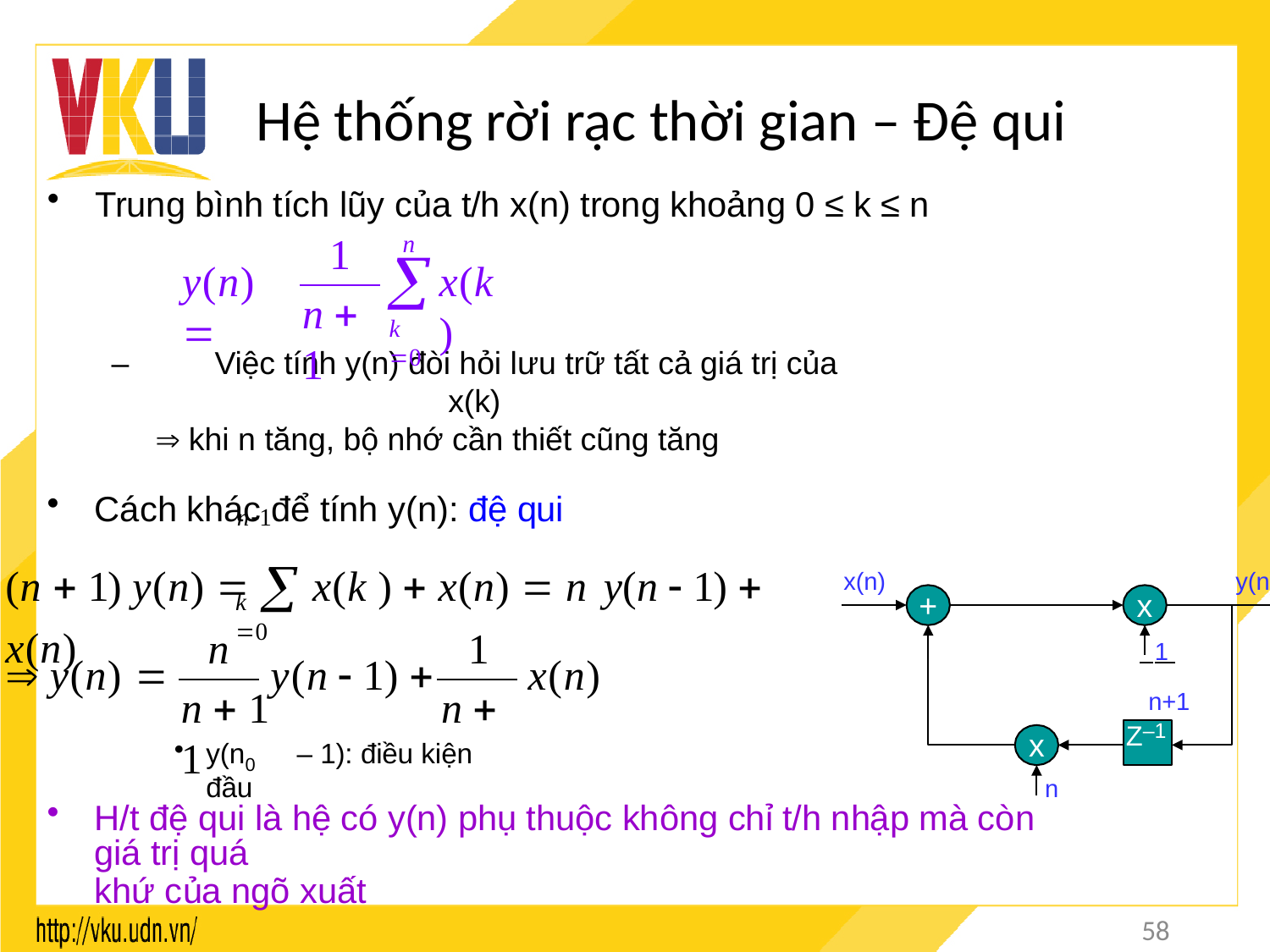

# Hệ thống rời rạc thời gian – Đệ qui
Trung bình tích lũy của t/h x(n) trong khoảng 0 ≤ k ≤ n
1
n
∑
y(n) =
x(k )
n + 1

k =0
–	Việc tính y(n) đòi hỏi lưu trữ tất cả giá trị của x(k)
⇒ khi n tăng, bộ nhớ cần thiết cũng tăng
Cách khác để tính y(n): đệ qui
n−1
(n + 1) y(n) = ∑ x(k ) + x(n) = n y(n − 1) + x(n)
x(n)
y(n)
+
x
k =0

n	1

  1 	 n+1
⇒ y(n) =
y(n − 1) +	x(n)
n + 1	n + 1

Z–1
x

y(n	– 1): điều kiện đầu
0

n
H/t đệ qui là hệ có y(n) phụ thuộc không chỉ t/h nhập mà còn giá trị quá
khứ của ngõ xuất
58